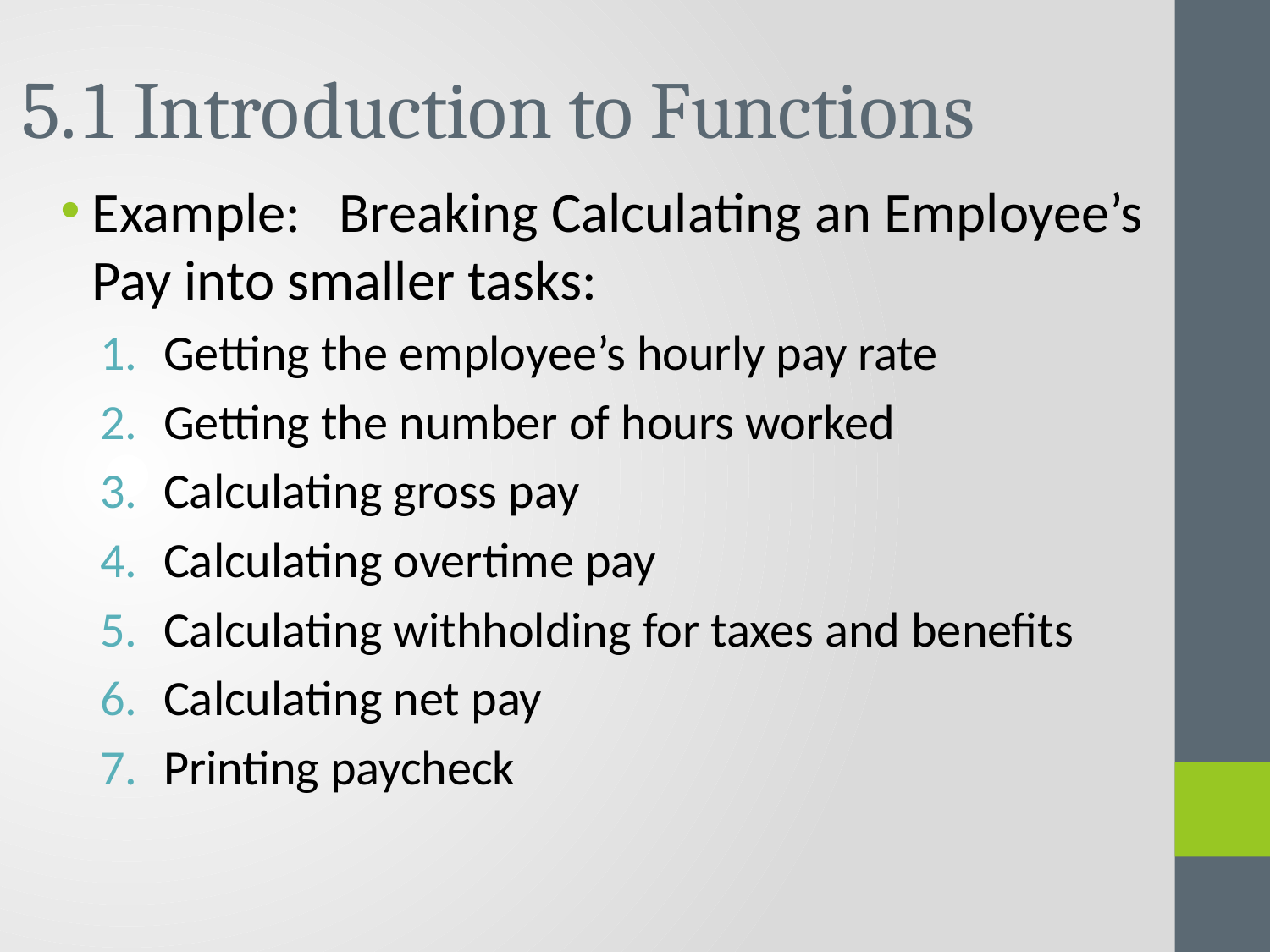

# 5.1 Introduction to Functions
Example:   Breaking Calculating an Employee’s Pay into smaller tasks:
Getting the employee’s hourly pay rate
Getting the number of hours worked
Calculating gross pay
Calculating overtime pay
Calculating withholding for taxes and benefits
Calculating net pay
Printing paycheck